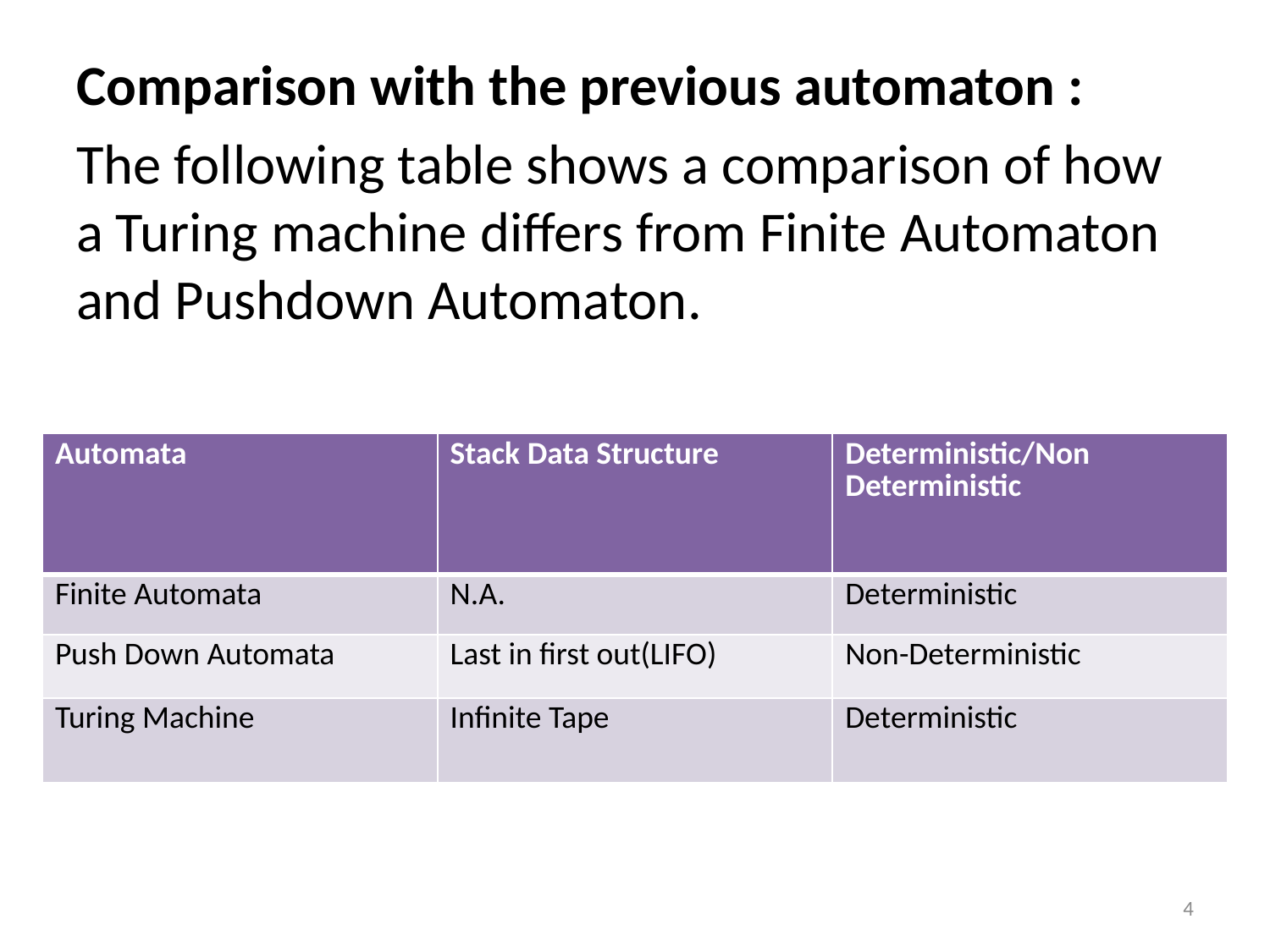

Comparison with the previous automaton :
The following table shows a comparison of how a Turing machine differs from Finite Automaton and Pushdown Automaton.

| Automata | Stack Data Structure | Deterministic/Non Deterministic |
| --- | --- | --- |
| Finite Automata | N.A. | Deterministic |
| Push Down Automata | Last in first out(LIFO) | Non-Deterministic |
| Turing Machine | Infinite Tape | Deterministic |
4